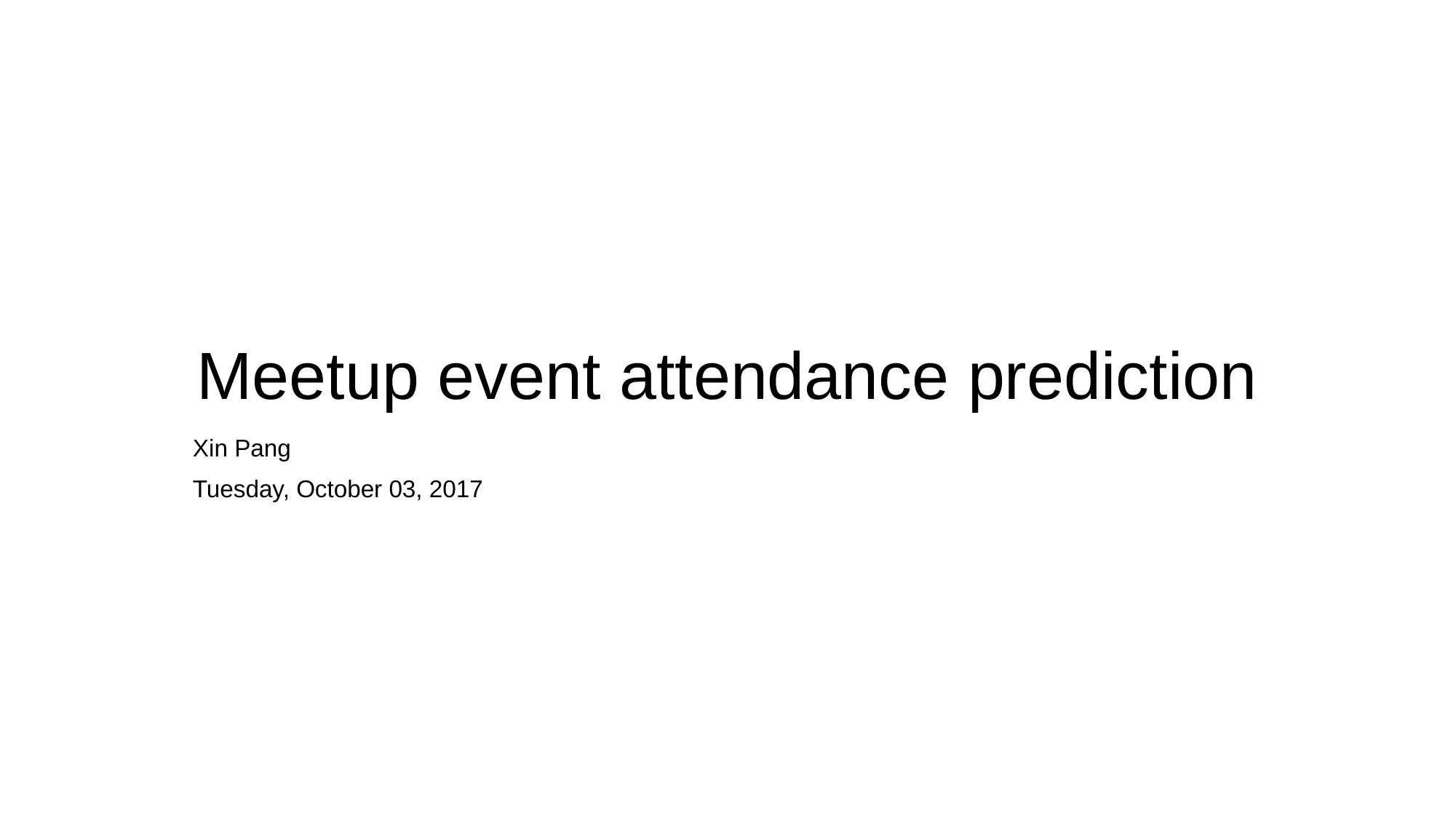

# Meetup event attendance prediction
Xin Pang
Tuesday, October 03, 2017